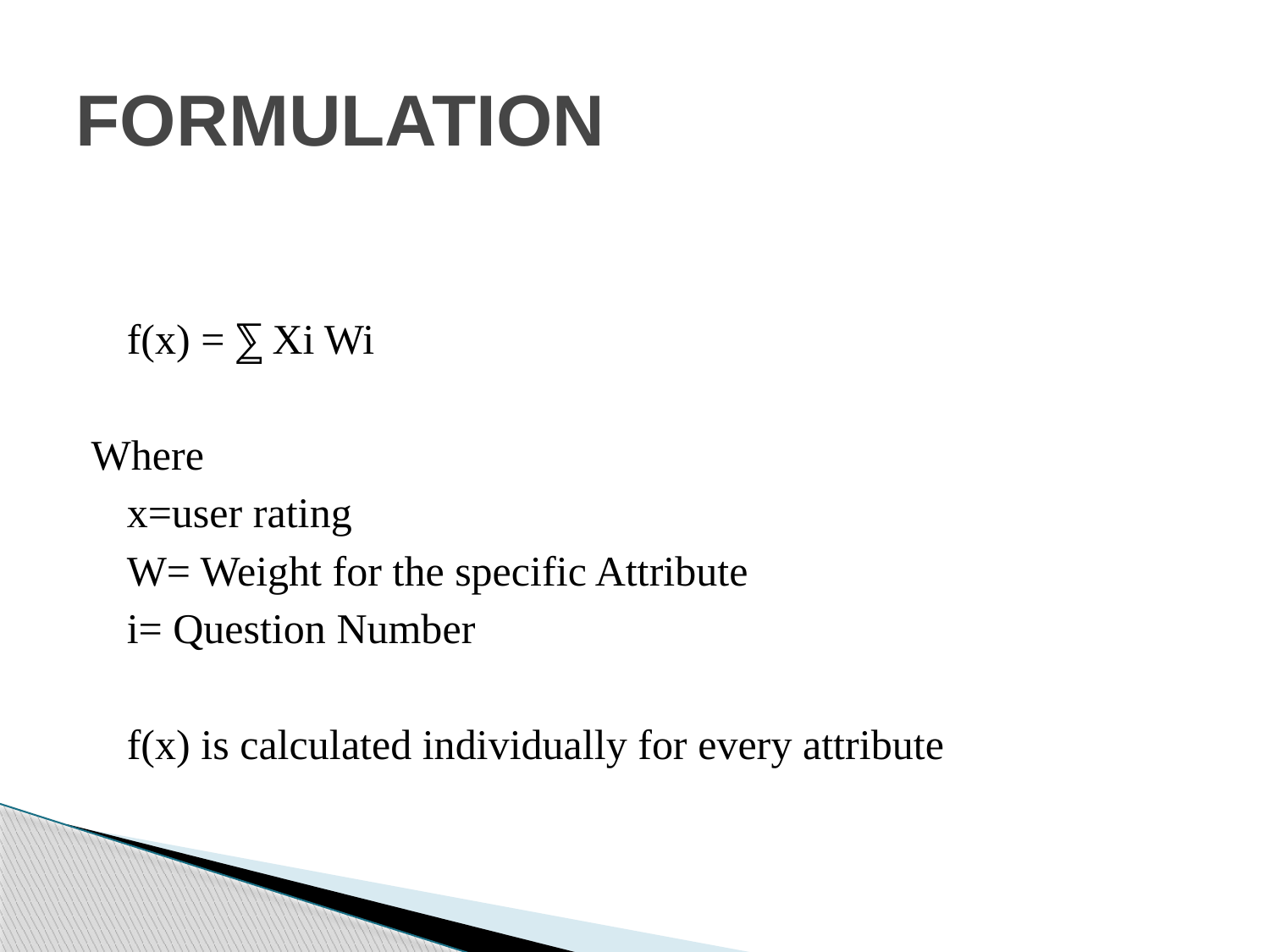

# FORMULATION

 	f(x) = ⅀ Xi Wi

Where
	x=user rating
	W= Weight for the specific Attribute
	i= Question Number

	f(x) is calculated individually for every attribute